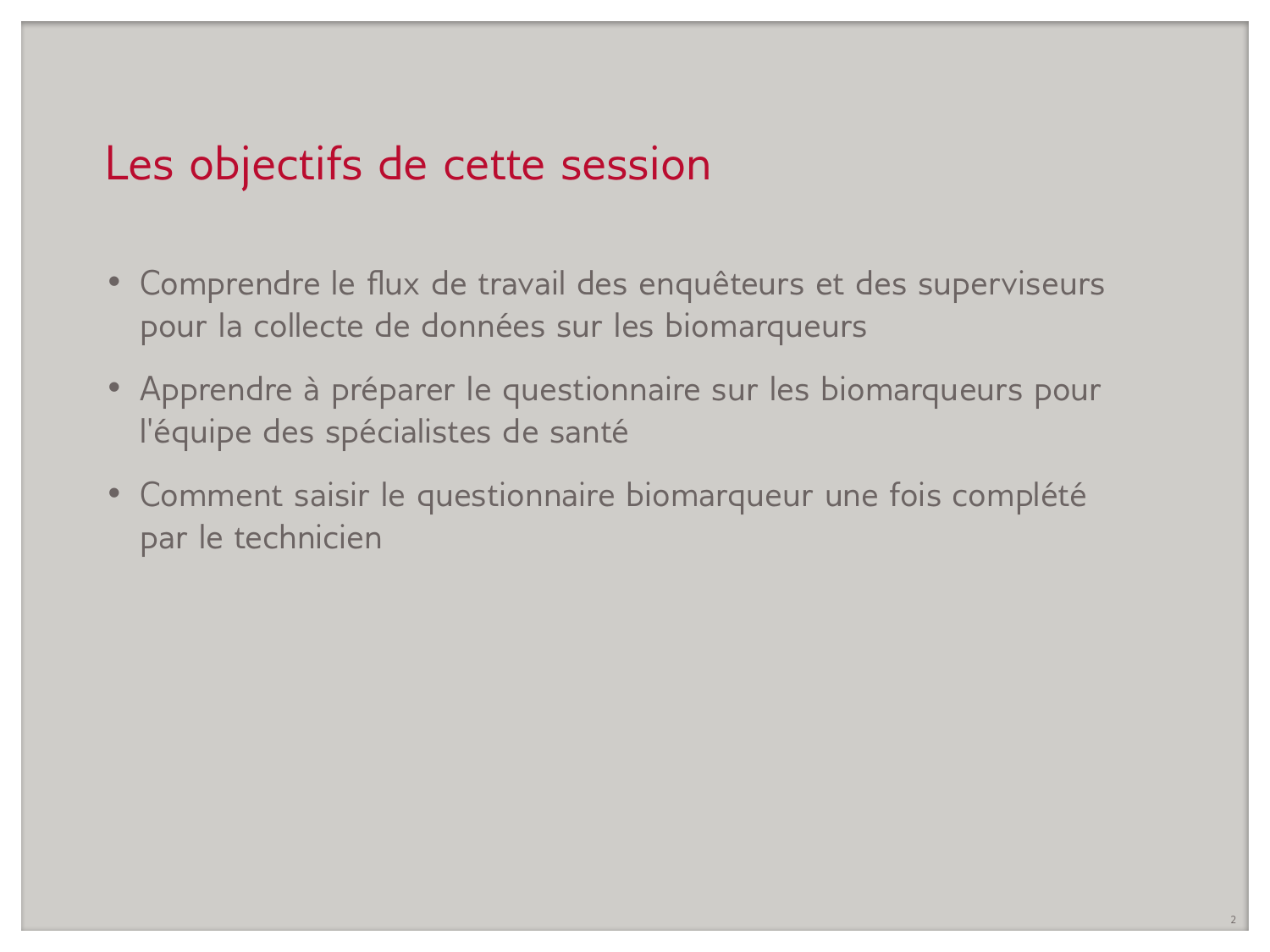

# Les objectifs de cette session
Comprendre le flux de travail des enquêteurs et des superviseurs pour la collecte de données sur les biomarqueurs
Apprendre à préparer le questionnaire sur les biomarqueurs pour l'équipe des spécialistes de santé
Comment saisir le questionnaire biomarqueur une fois complété par le technicien

2